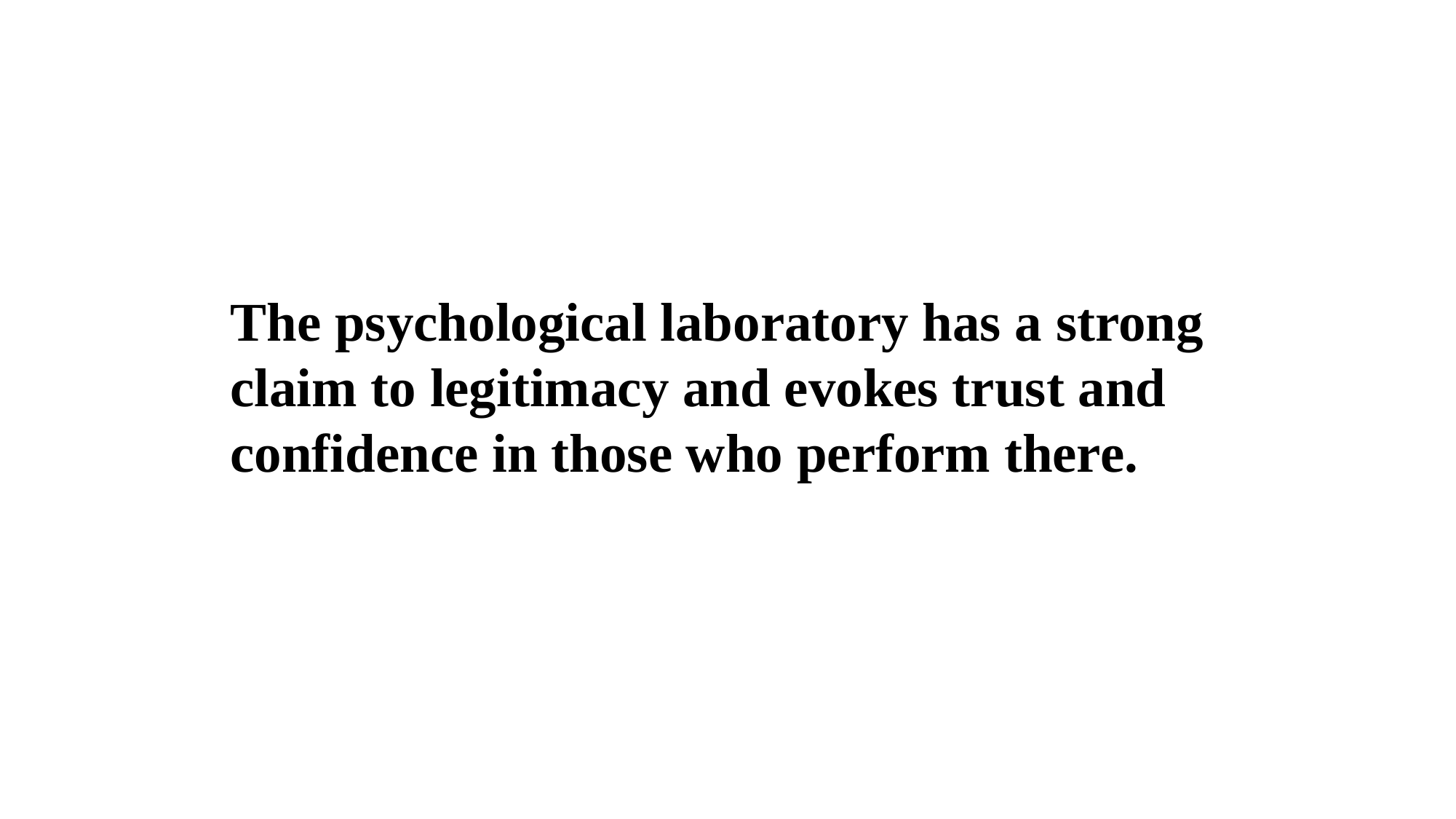

The psychological laboratory has a strong claim to legitimacy and evokes trust and confidence in those who perform there.